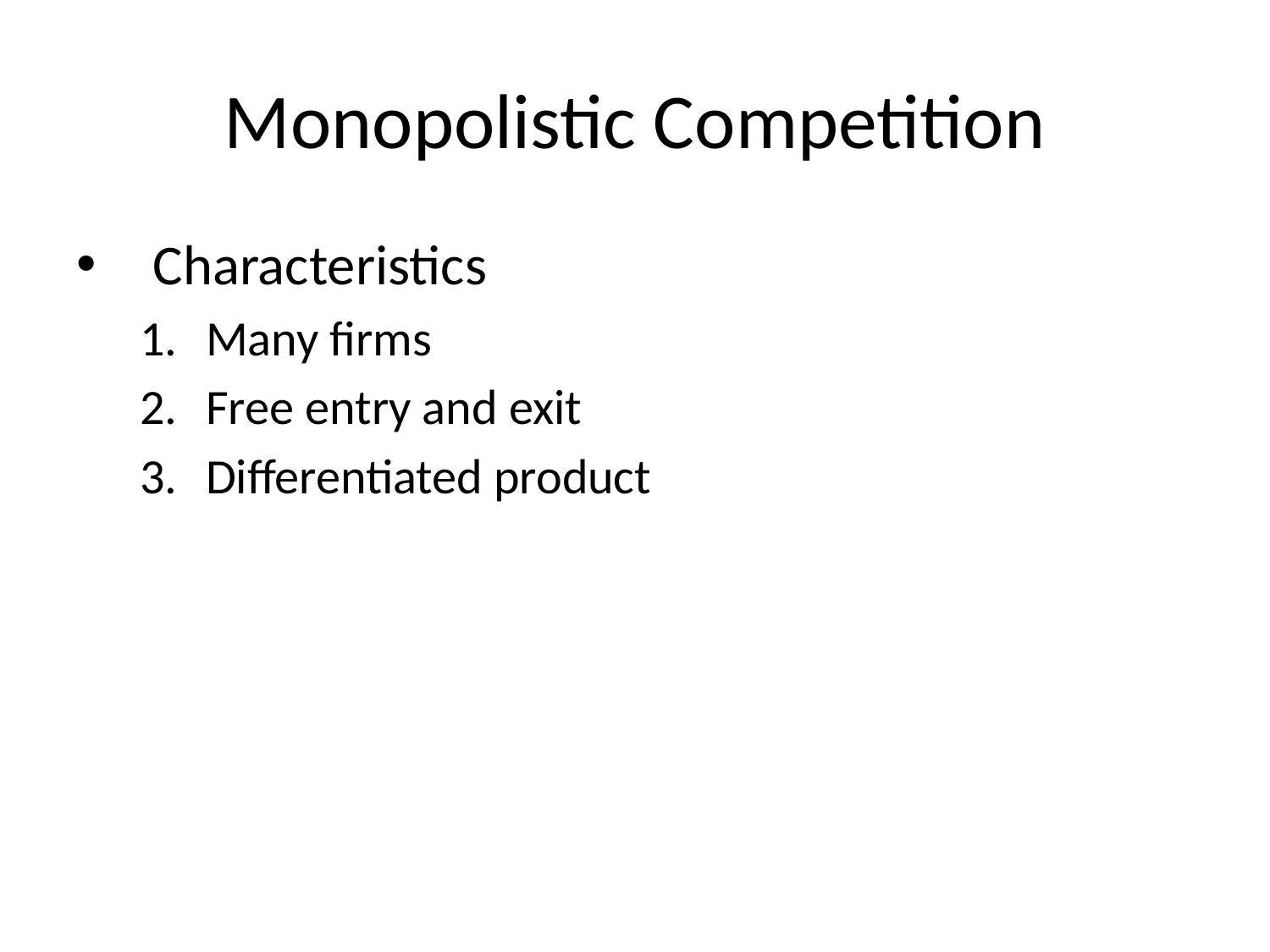

# Monopolistic Competition
Characteristics
Many firms
Free entry and exit
Differentiated product